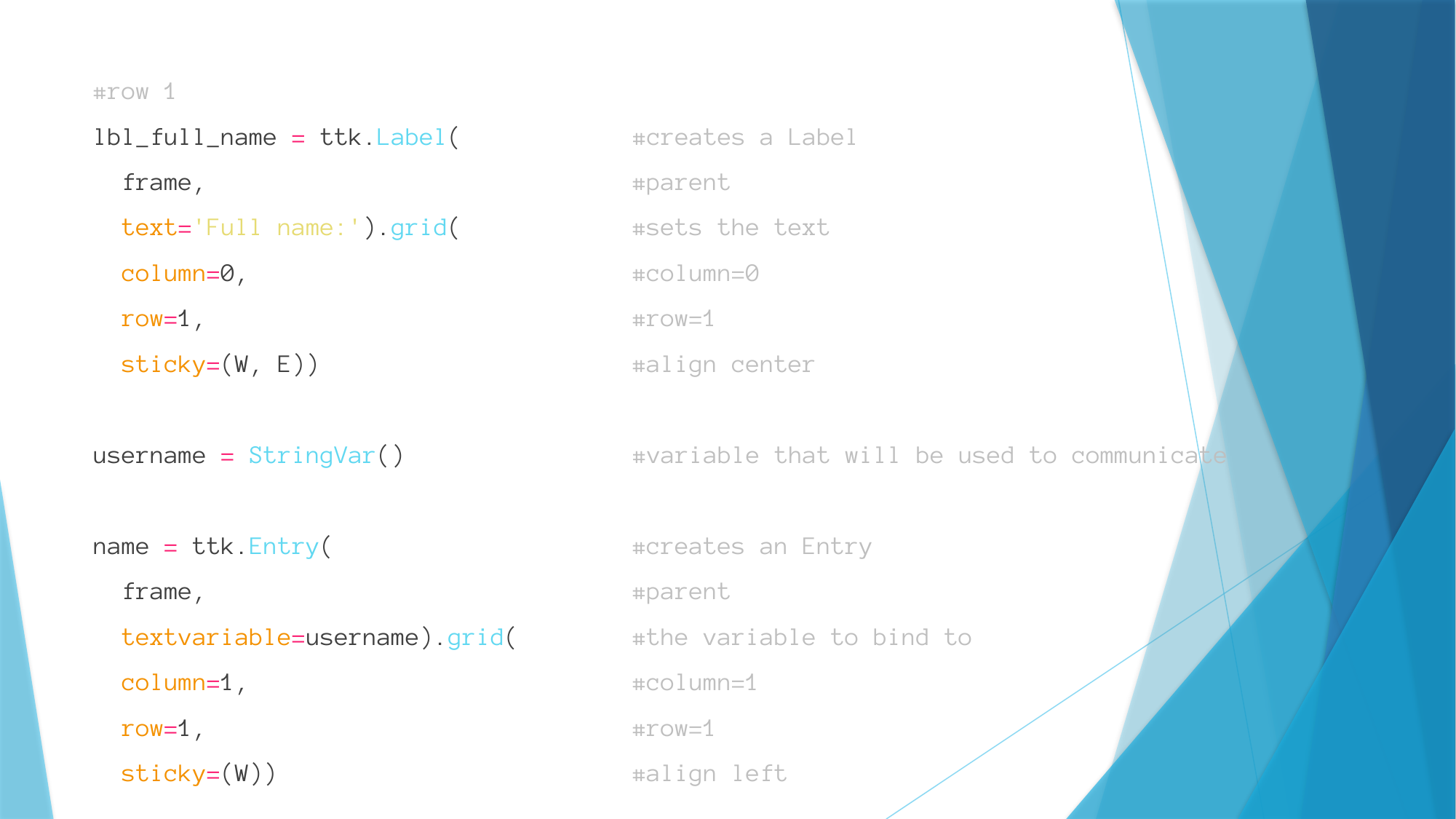

#row 1
lbl_full_name = ttk.Label(            #creates a Label
  frame,                              #parent
  text='Full name:').grid(            #sets the text
  column=0,                           #column=0
  row=1,                              #row=1
  sticky=(W, E))                      #align center

username = StringVar()                #variable that will be used to communicate

name = ttk.Entry(                     #creates an Entry
  frame,                              #parent
  textvariable=username).grid(        #the variable to bind to
  column=1,                           #column=1
  row=1,                              #row=1
  sticky=(W))                         #align left